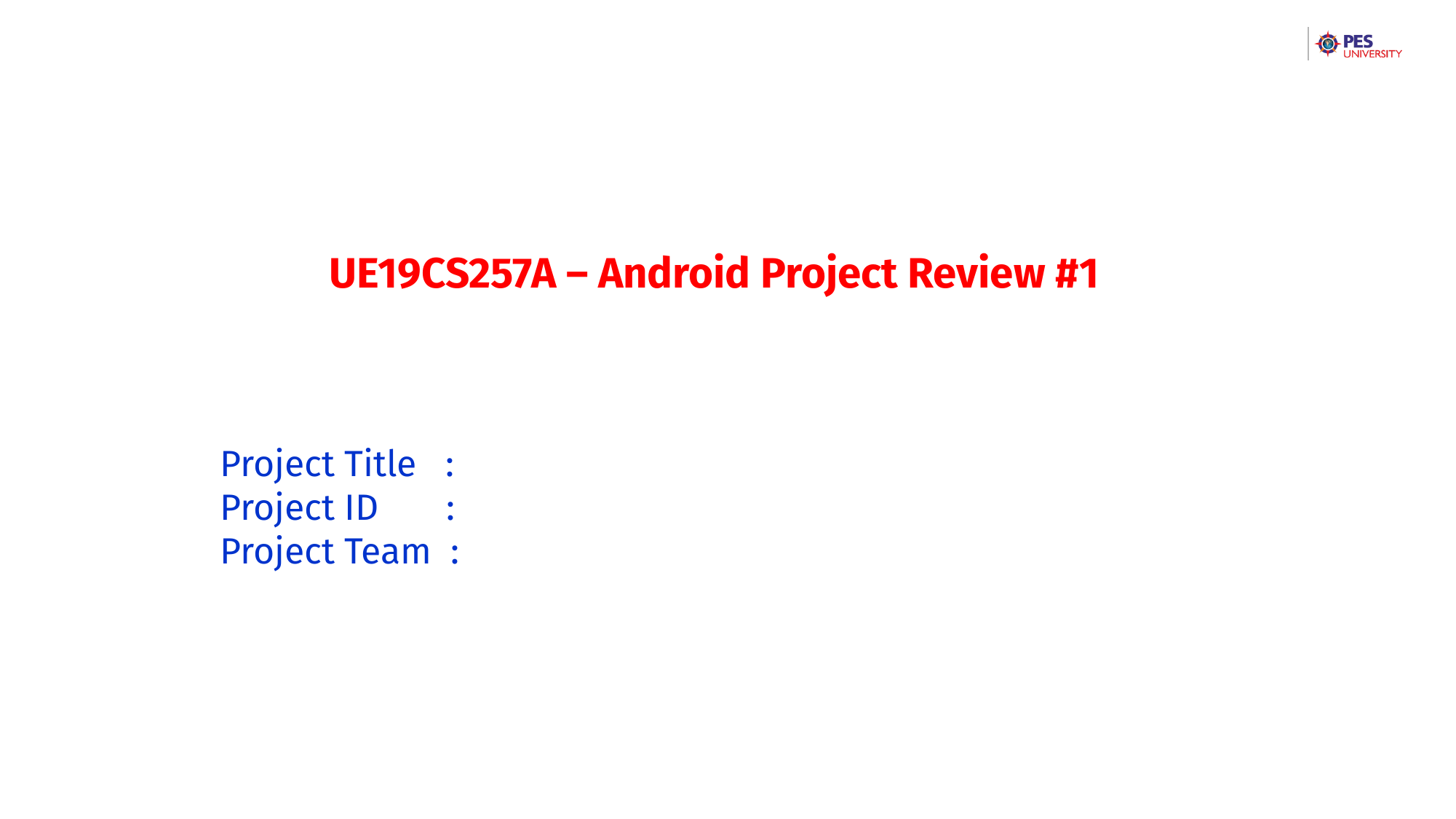

UE19CS257A – Android Project Review #1
Project Title   :
Project ID       :
Project Team  :